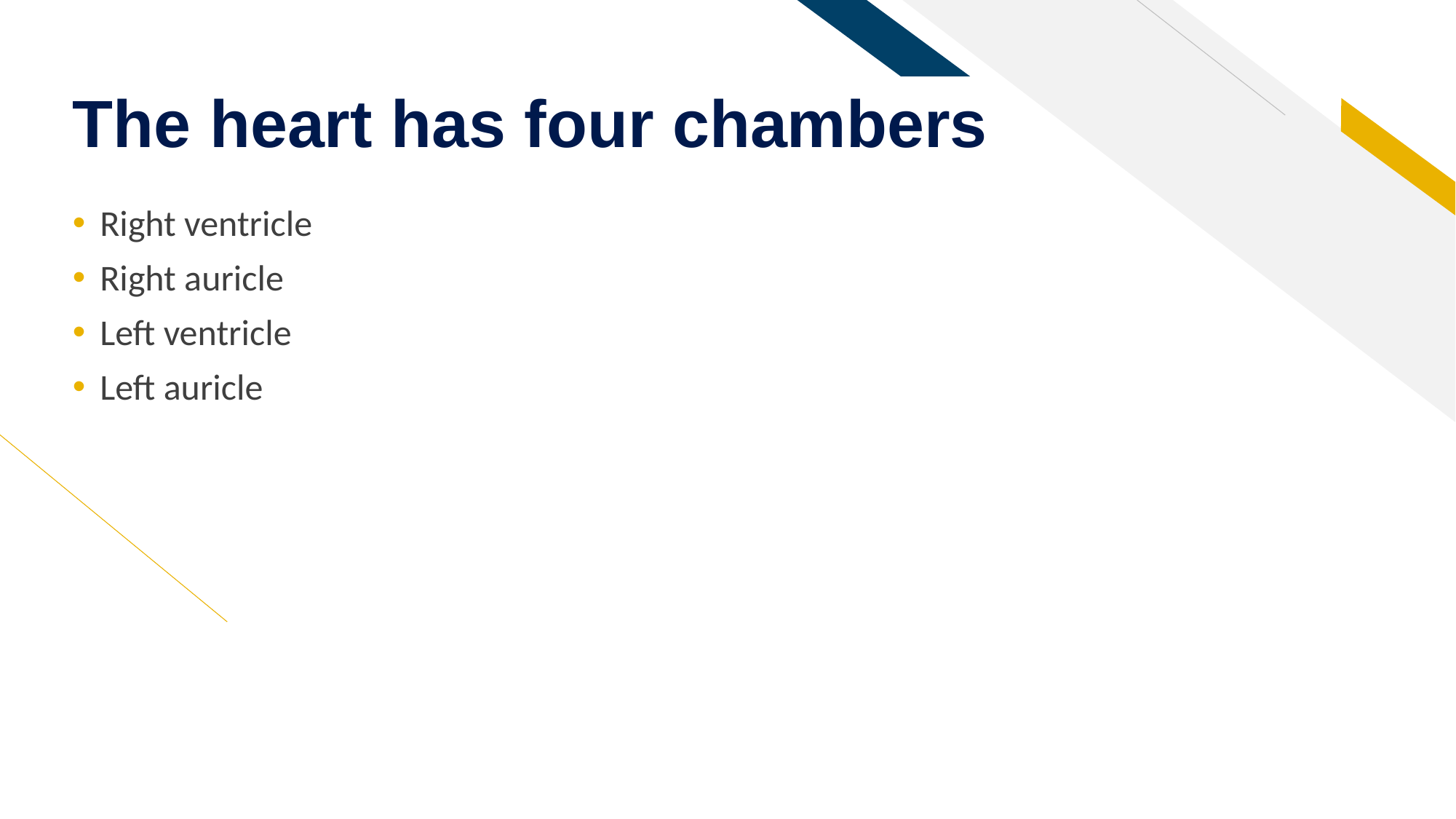

# The heart has four chambers
Right ventricle
Right auricle
Left ventricle
Left auricle